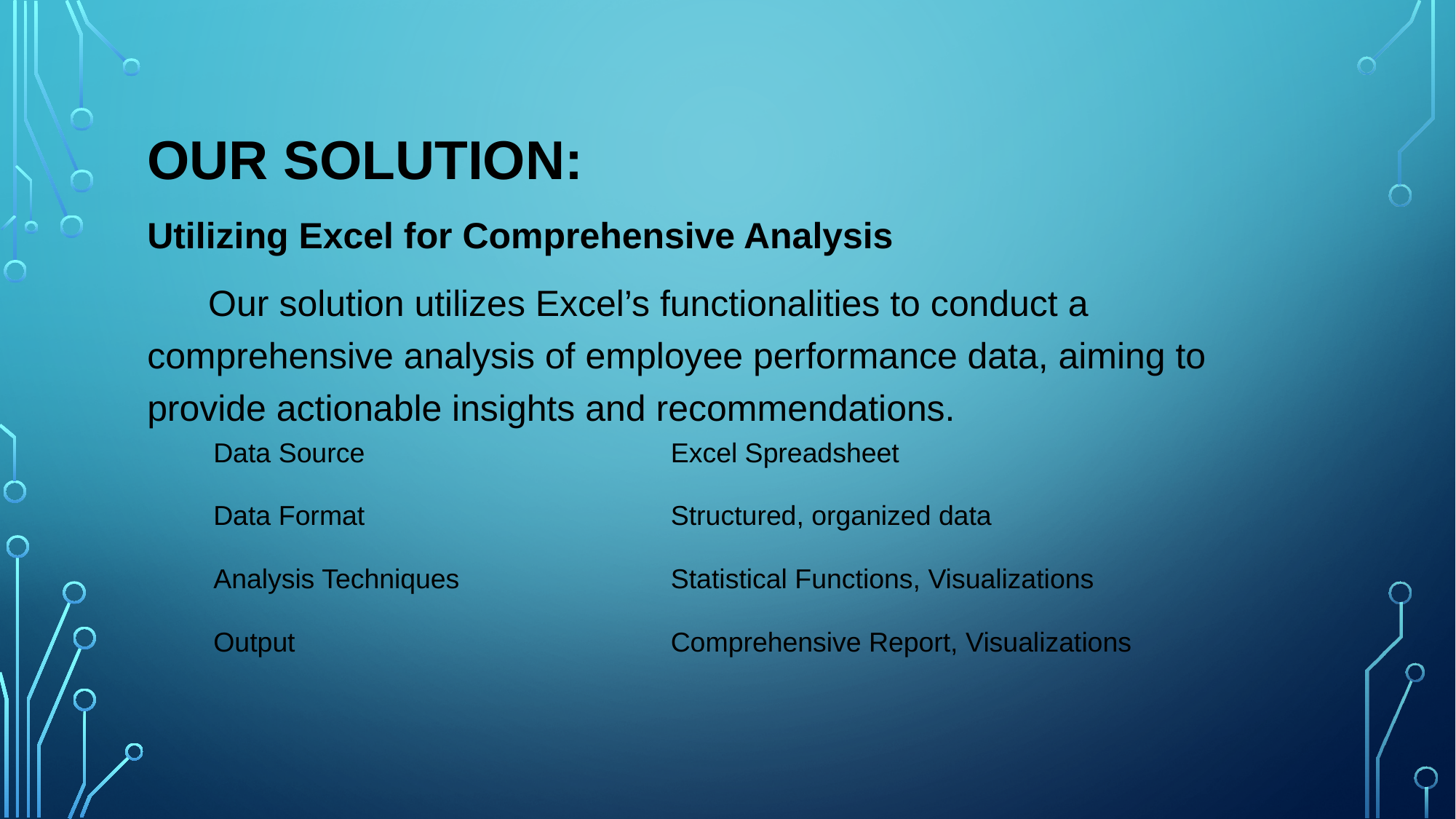

# Our Solution:
Utilizing Excel for Comprehensive Analysis
      Our solution utilizes Excel’s functionalities to conduct a comprehensive analysis of employee performance data, aiming to provide actionable insights and recommendations.
| Data Source | Excel Spreadsheet |
| --- | --- |
| Data Format | Structured, organized data |
| Analysis Techniques | Statistical Functions, Visualizations |
| Output | Comprehensive Report, Visualizations |